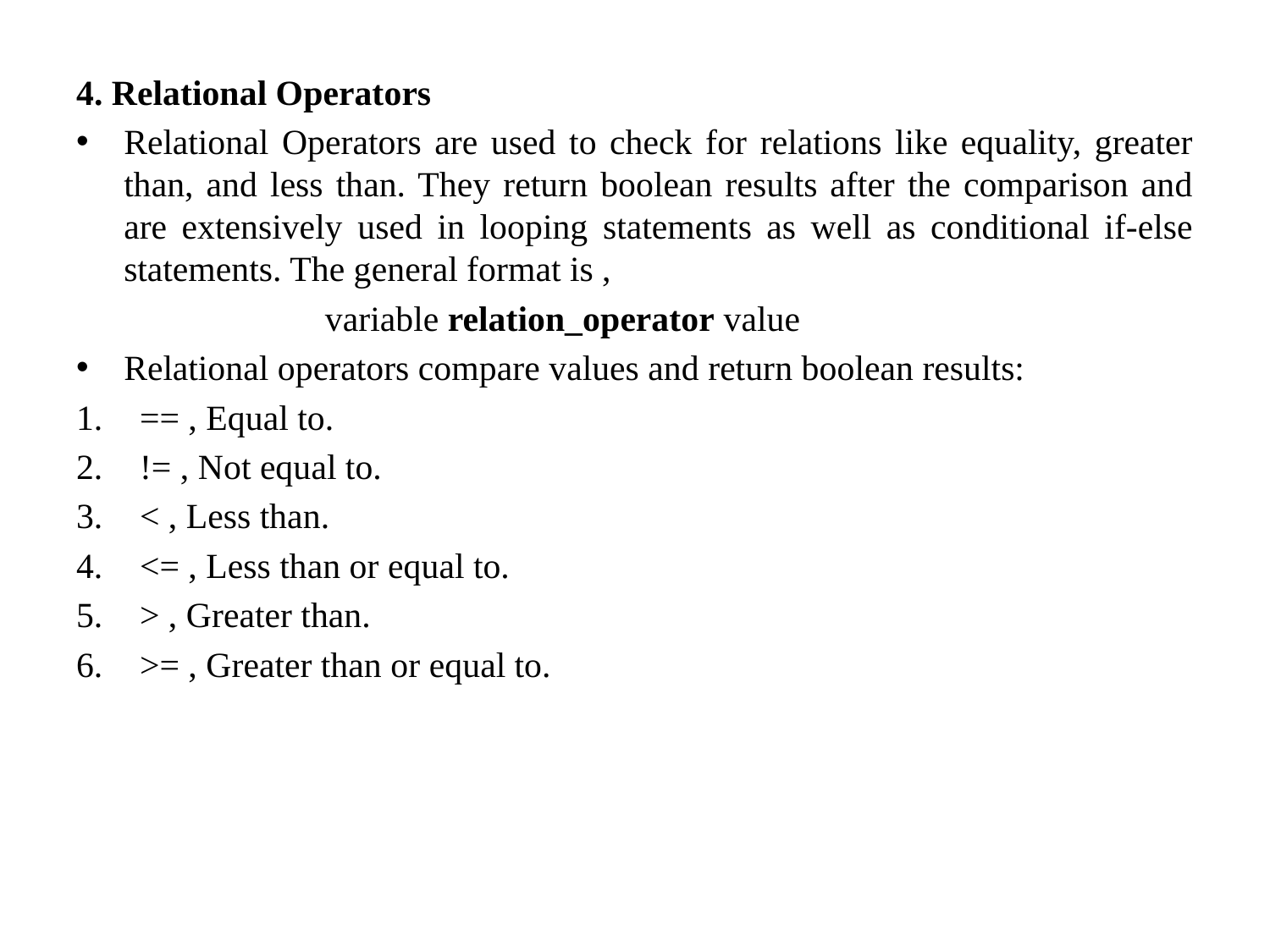

4. Relational Operators
Relational Operators are used to check for relations like equality, greater than, and less than. They return boolean results after the comparison and are extensively used in looping statements as well as conditional if-else statements. The general format is ,
                            variable relation_operator value
Relational operators compare values and return boolean results:
== , Equal to.
!= , Not equal to.
< , Less than.
<= , Less than or equal to.
> , Greater than.
>= , Greater than or equal to.